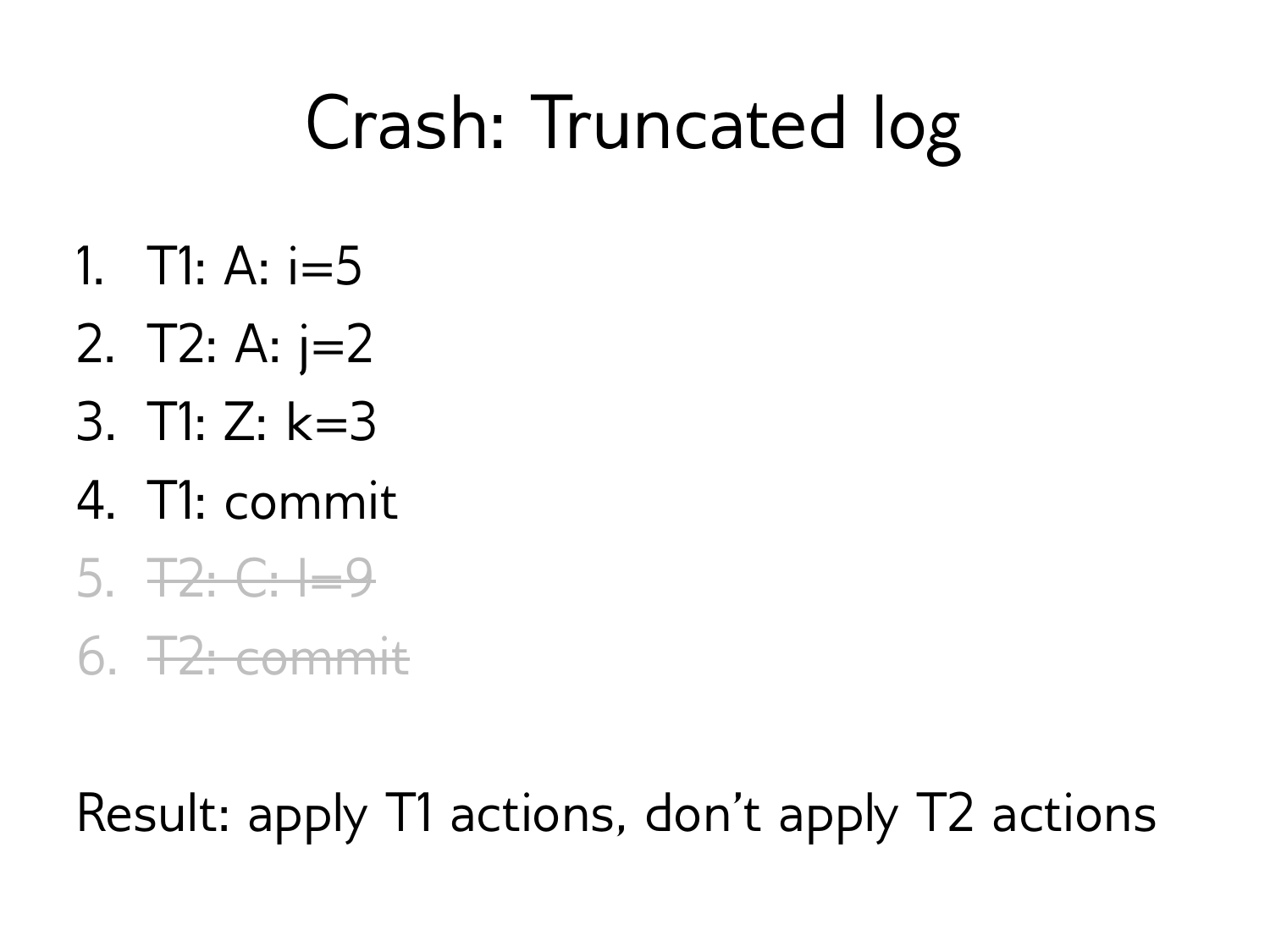

# Crash: Truncated log
T1: A: i=5
T2: A: j=2
T1: Z: k=3
T1: commit
T2: C: l=9
T2: commit

Result: apply T1 actions, don’t apply T2 actions